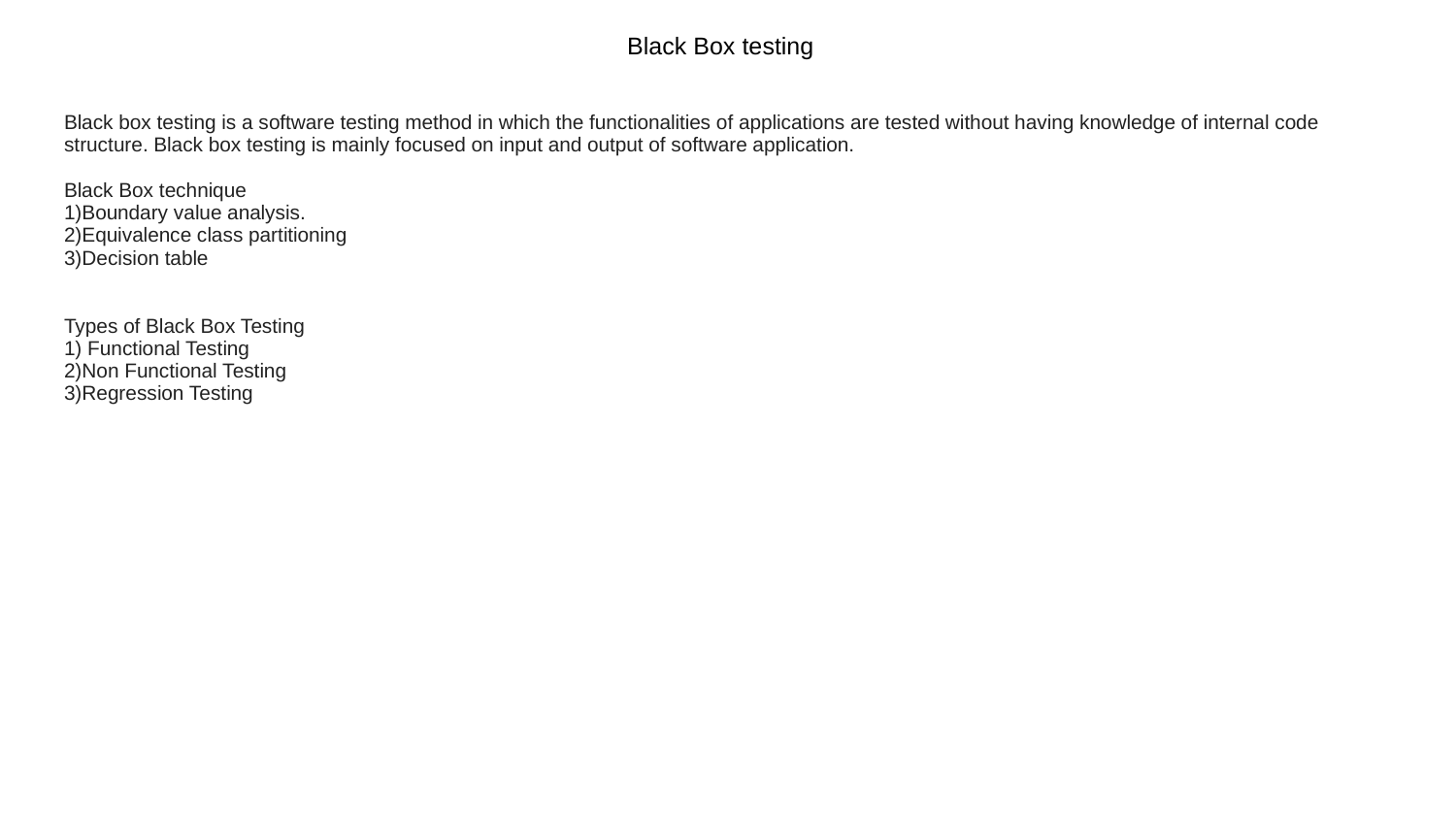

# Black Box testing

Black box testing is a software testing method in which the functionalities of applications are tested without having knowledge of internal code structure. Black box testing is mainly focused on input and output of software application.

Black Box technique
1)Boundary value analysis.
2)Equivalence class partitioning
3)Decision table

Types of Black Box Testing
1) Functional Testing
2)Non Functional Testing
3)Regression Testing